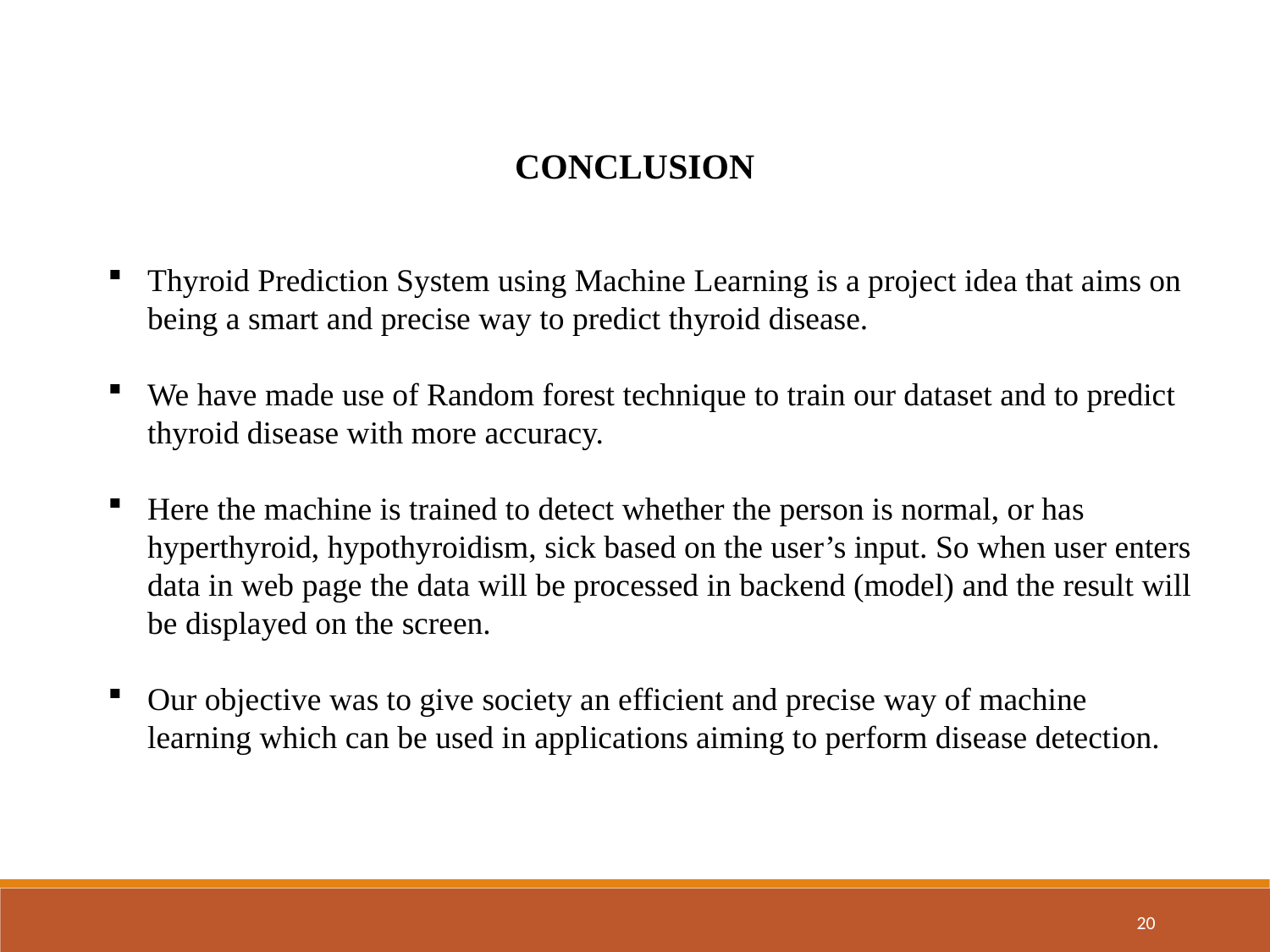

CONCLUSION
Thyroid Prediction System using Machine Learning is a project idea that aims on being a smart and precise way to predict thyroid disease.

We have made use of Random forest technique to train our dataset and to predict thyroid disease with more accuracy.

Here the machine is trained to detect whether the person is normal, or has hyperthyroid, hypothyroidism, sick based on the user’s input. So when user enters data in web page the data will be processed in backend (model) and the result will be displayed on the screen.

Our objective was to give society an efficient and precise way of machine learning which can be used in applications aiming to perform disease detection.

20